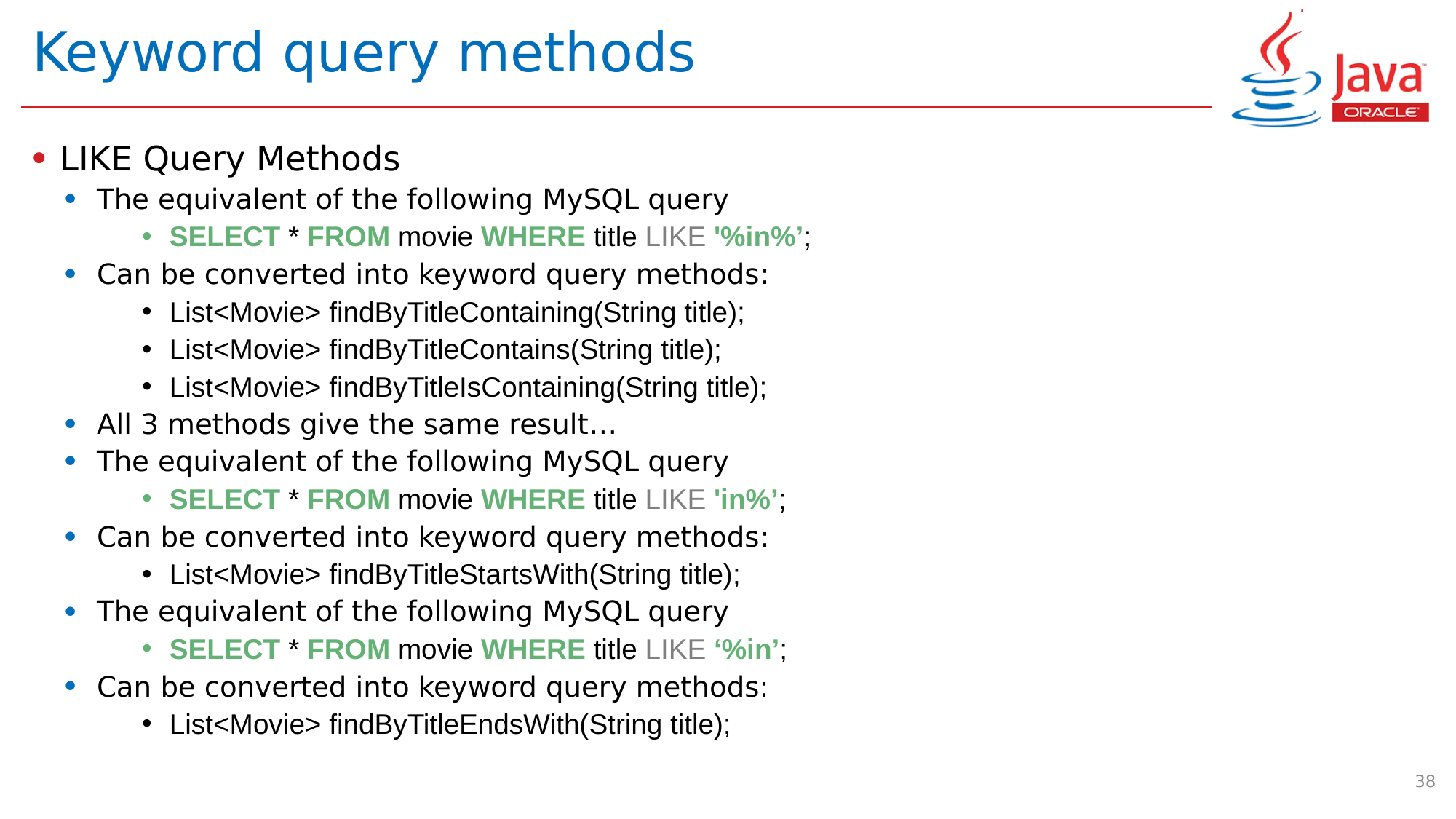

# Keyword query methods
LIKE Query Methods
The equivalent of the following MySQL query
SELECT * FROM movie WHERE title LIKE '%in%’;
Can be converted into keyword query methods:
List<Movie> findByTitleContaining(String title);
List<Movie> findByTitleContains(String title);
List<Movie> findByTitleIsContaining(String title);
All 3 methods give the same result…
The equivalent of the following MySQL query
SELECT * FROM movie WHERE title LIKE 'in%’;
Can be converted into keyword query methods:
List<Movie> findByTitleStartsWith(String title);
The equivalent of the following MySQL query
SELECT * FROM movie WHERE title LIKE ‘%in’;
Can be converted into keyword query methods:
List<Movie> findByTitleEndsWith(String title);

38